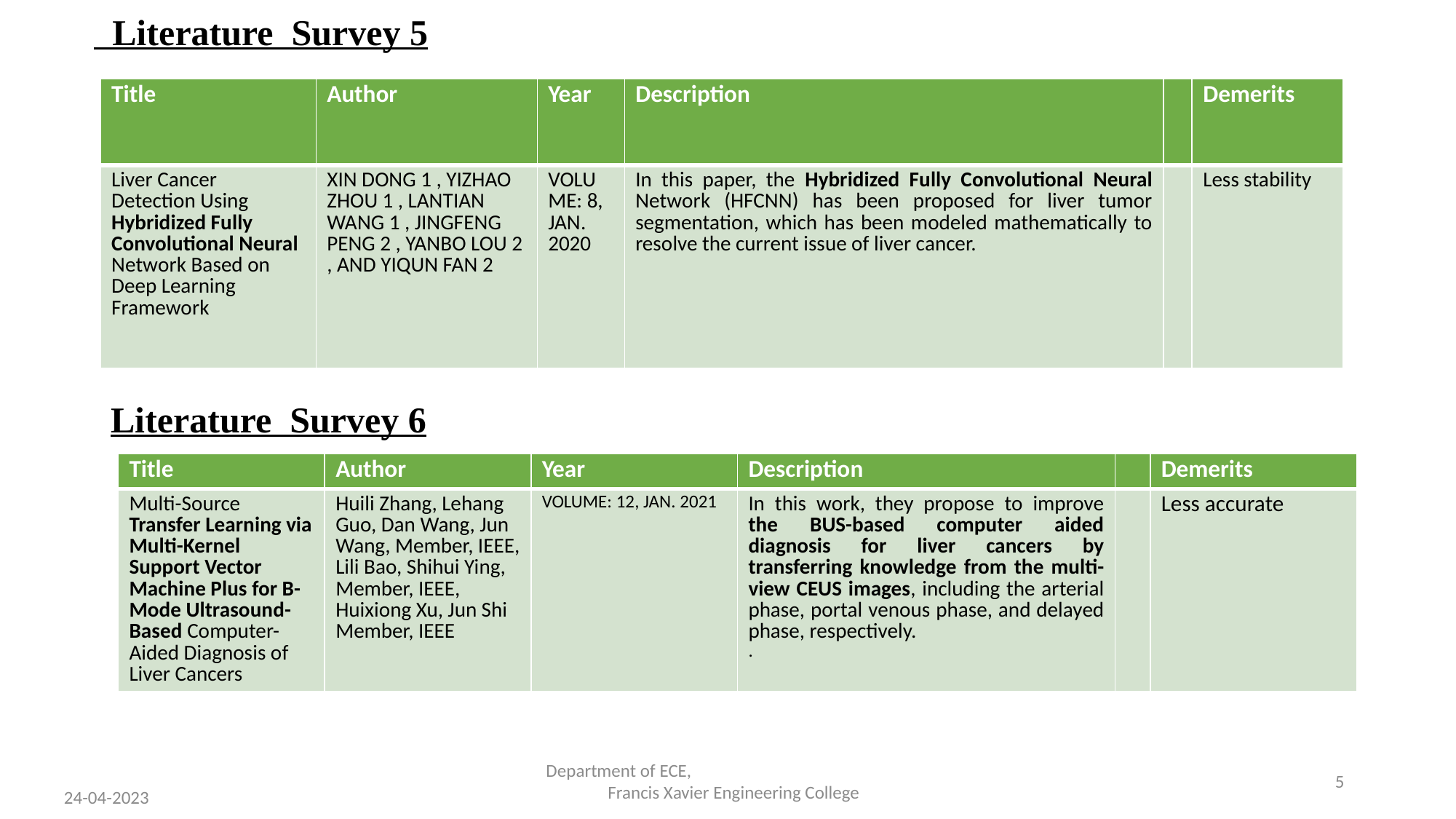

# Literature  Survey 5
| Title | Author | Year | Description |  | Demerits |
| --- | --- | --- | --- | --- | --- |
| Liver Cancer Detection Using Hybridized Fully Convolutional Neural Network Based on Deep Learning Framework | XIN DONG 1 , YIZHAO ZHOU 1 , LANTIAN WANG 1 , JINGFENG PENG 2 , YANBO LOU 2 , AND YIQUN FAN 2 | VOLUME: 8, JAN. 2020 | In this paper, the Hybridized Fully Convolutional Neural Network (HFCNN) has been proposed for liver tumor segmentation, which has been modeled mathematically to resolve the current issue of liver cancer. |  | Less stability |
Literature  Survey 6
| Title | Author | Year | Description |  | Demerits |
| --- | --- | --- | --- | --- | --- |
| Multi-Source Transfer Learning via Multi-Kernel Support Vector Machine Plus for B-Mode Ultrasound-Based Computer-Aided Diagnosis of Liver Cancers | Huili Zhang, Lehang Guo, Dan Wang, Jun Wang, Member, IEEE, Lili Bao, Shihui Ying, Member, IEEE, Huixiong Xu, Jun Shi Member, IEEE | VOLUME: 12, JAN. 2021 | In this work, they propose to improve the BUS-based computer aided diagnosis for liver cancers by transferring knowledge from the multi-view CEUS images, including the arterial phase, portal venous phase, and delayed phase, respectively. . |  | Less accurate |
Department of ECE,
   Francis Xavier Engineering College
5
24-04-2023